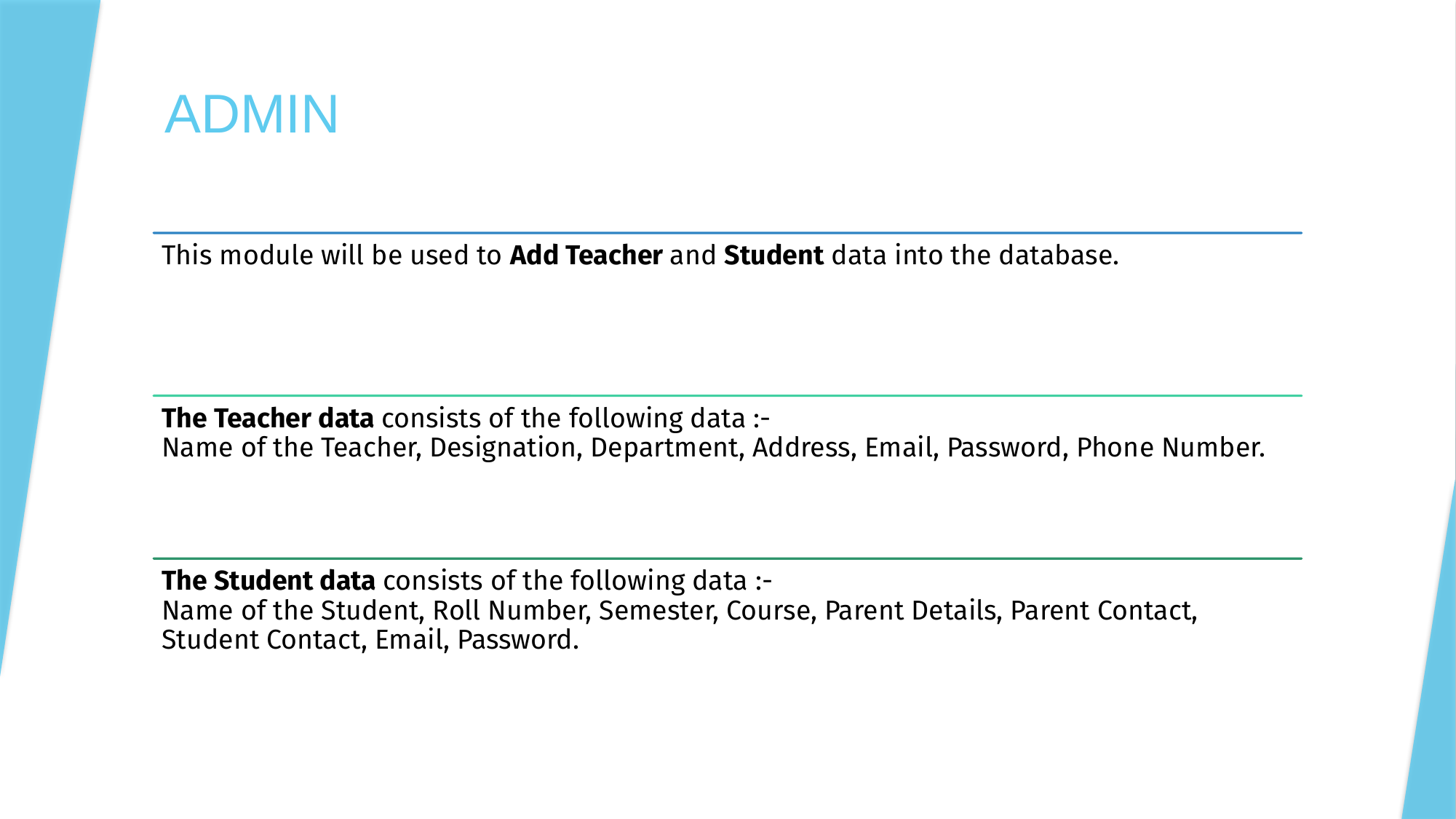

# ADMIN
This module will be used to Add Teacher and Student data into the database.
The Teacher data consists of the following data :-
Name of the Teacher, Designation, Department, Address, Email, Password, Phone Number.
The Student data consists of the following data :-
Name of the Student, Roll Number, Semester, Course, Parent Details, Parent Contact, Student Contact, Email, Password.